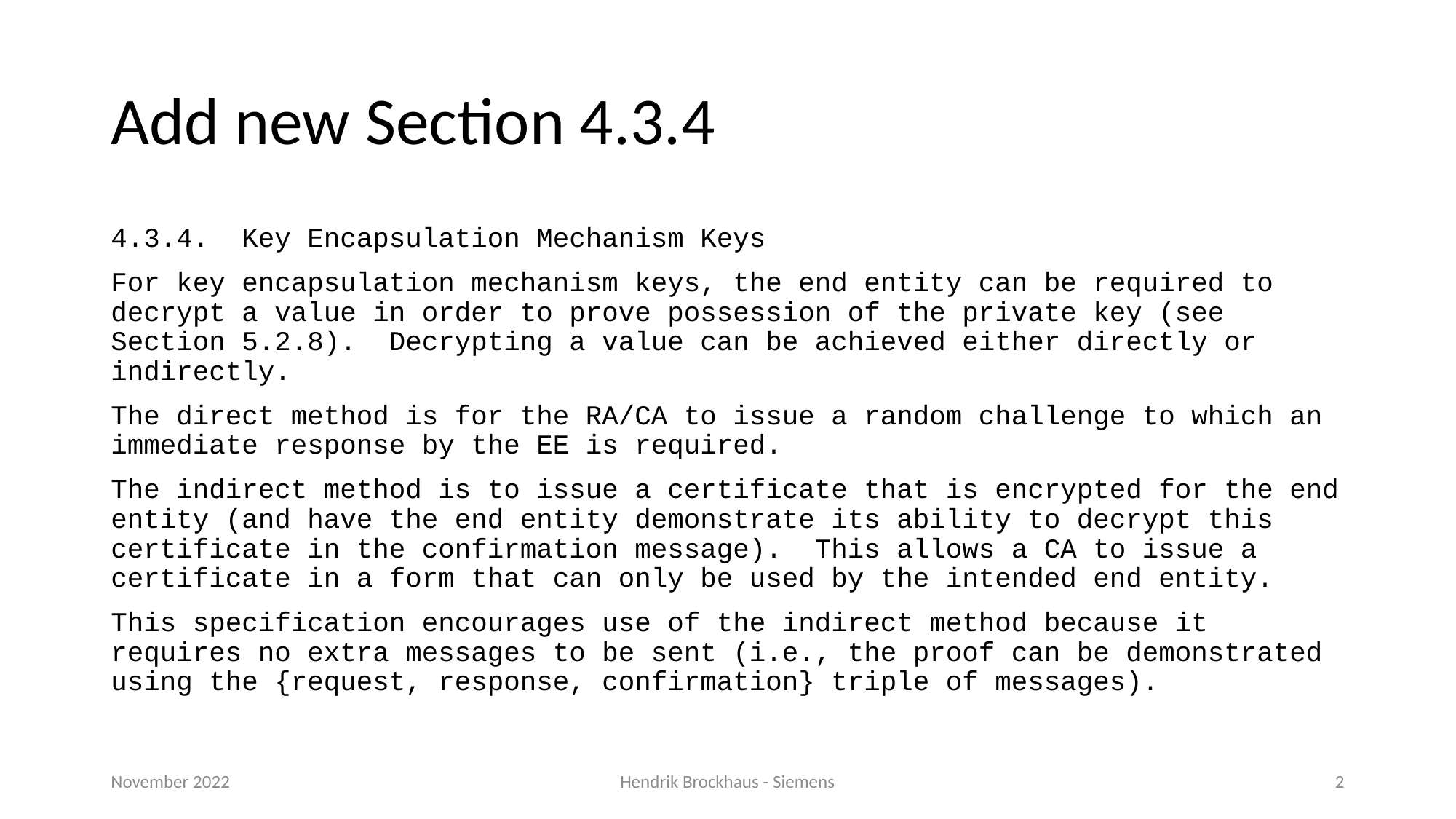

# Add new Section 4.3.4
4.3.4.  Key Encapsulation Mechanism Keys
For key encapsulation mechanism keys, the end entity can be required to decrypt a value in order to prove possession of the private key (see Section 5.2.8).  Decrypting a value can be achieved either directly or indirectly.
The direct method is for the RA/CA to issue a random challenge to which an immediate response by the EE is required.
The indirect method is to issue a certificate that is encrypted for the end entity (and have the end entity demonstrate its ability to decrypt this certificate in the confirmation message).  This allows a CA to issue a certificate in a form that can only be used by the intended end entity.
This specification encourages use of the indirect method because it requires no extra messages to be sent (i.e., the proof can be demonstrated using the {request, response, confirmation} triple of messages).
November 2022
Hendrik Brockhaus - Siemens
2